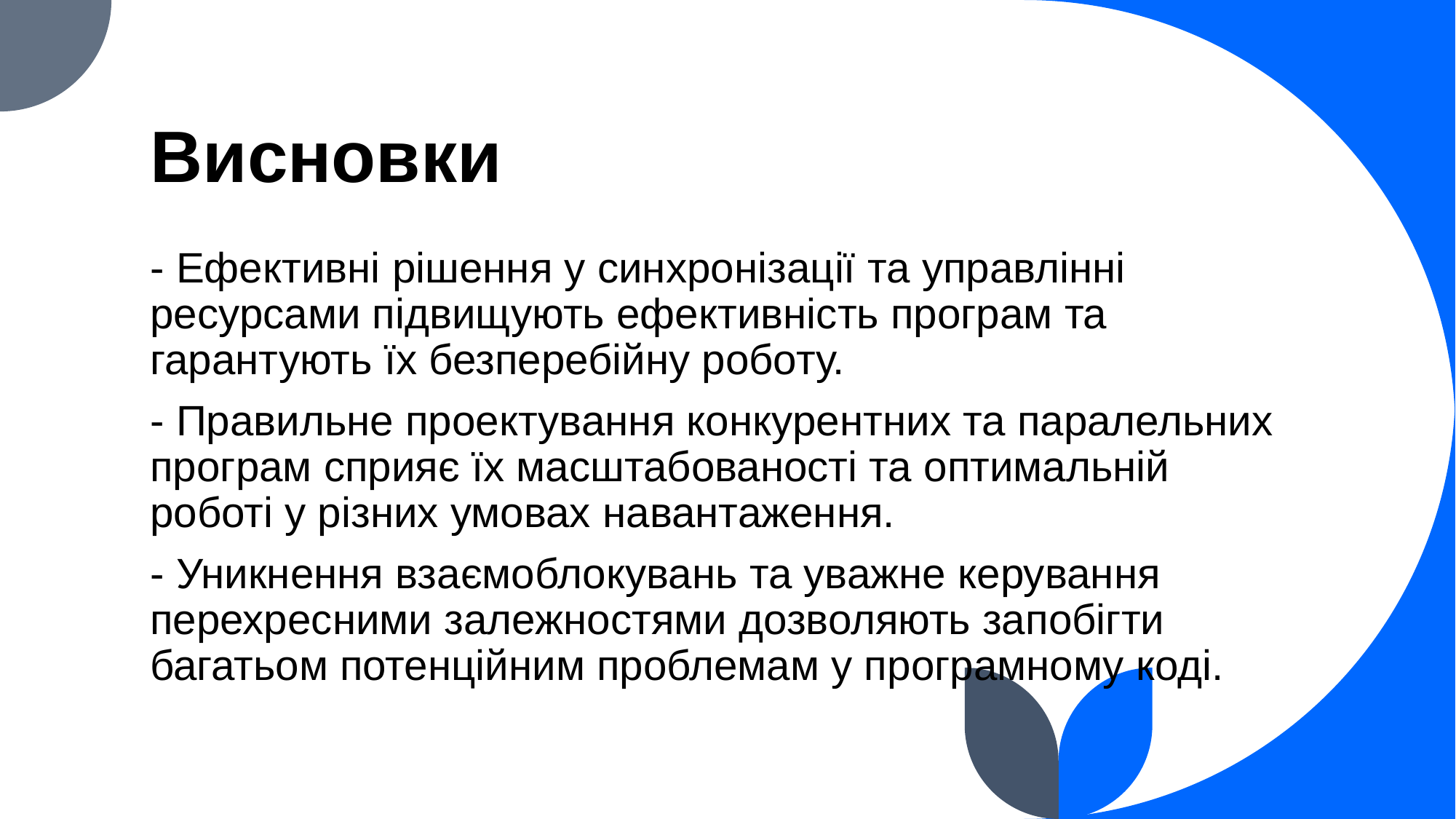

# Висновки
- Ефективні рішення у синхронізації та управлінні ресурсами підвищують ефективність програм та гарантують їх безперебійну роботу.
- Правильне проектування конкурентних та паралельних програм сприяє їх масштабованості та оптимальній роботі у різних умовах навантаження.
- Уникнення взаємоблокувань та уважне керування перехресними залежностями дозволяють запобігти багатьом потенційним проблемам у програмному коді.